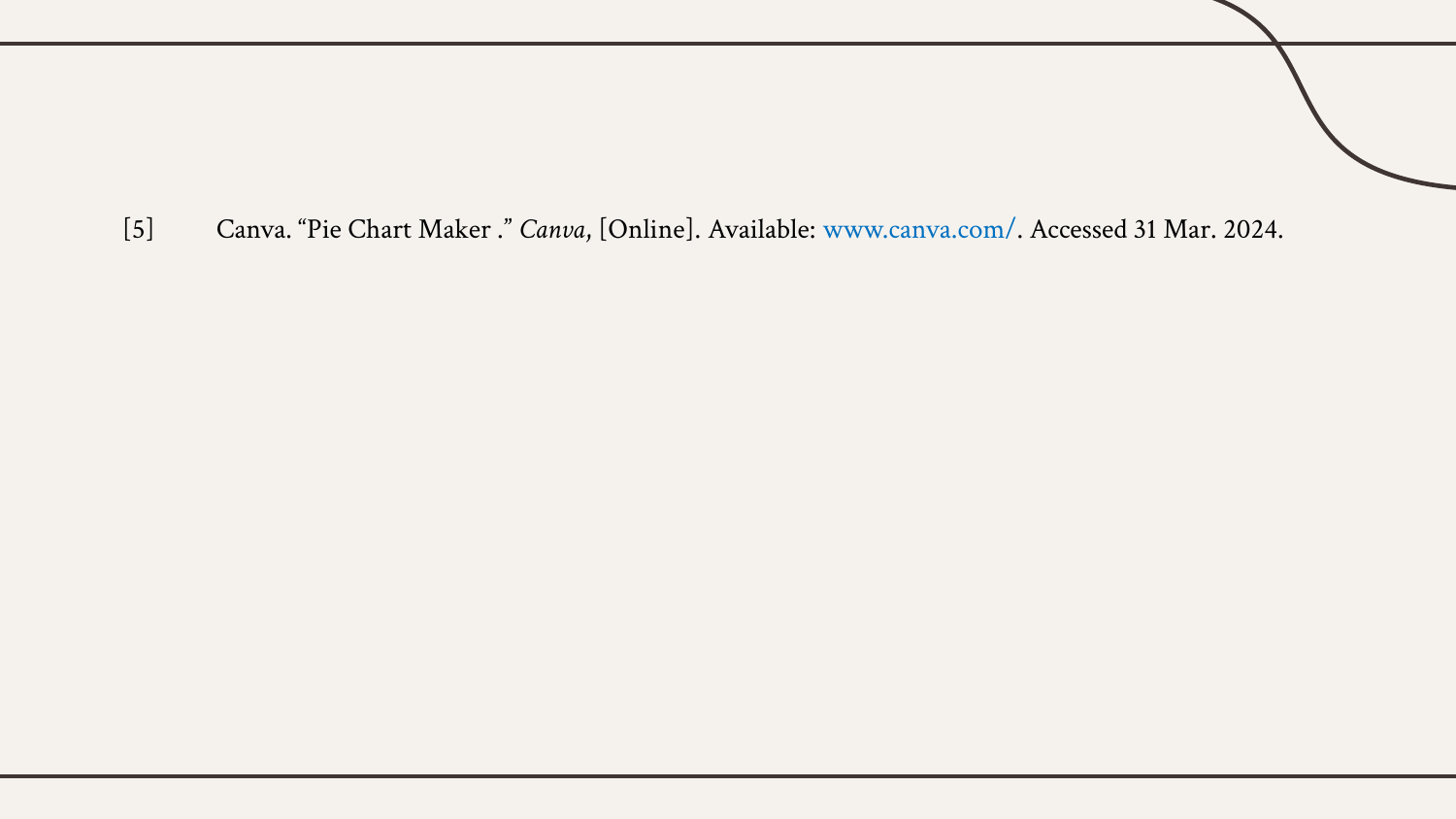

| [5] | Canva. “Pie Chart Maker .” Canva, [Online]. Available: www.canva.com/. Accessed 31 Mar. 2024. |
| --- | --- |